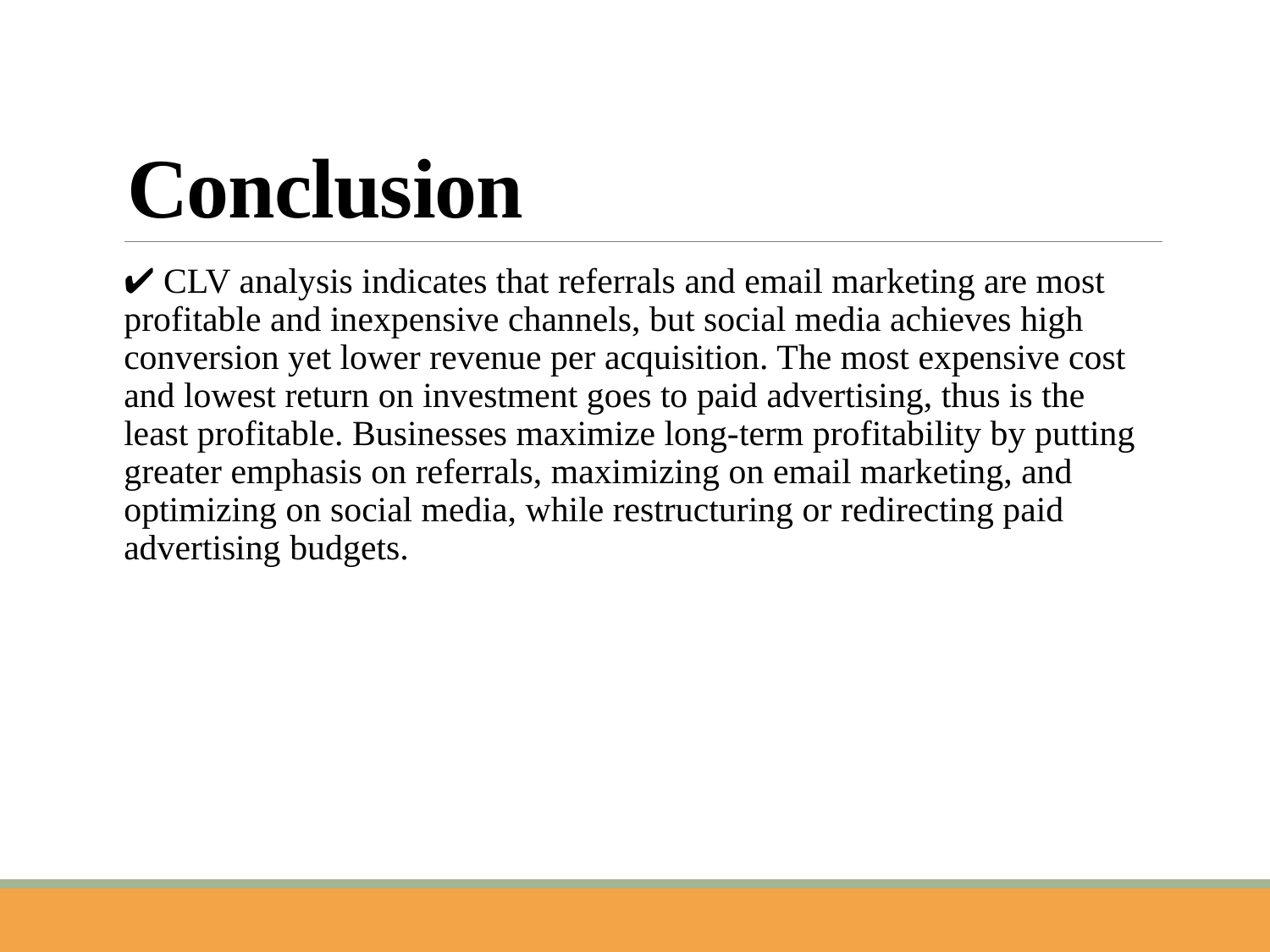

# Conclusion
✔ CLV analysis indicates that referrals and email marketing are most profitable and inexpensive channels, but social media achieves high conversion yet lower revenue per acquisition. The most expensive cost and lowest return on investment goes to paid advertising, thus is the least profitable. Businesses maximize long-term profitability by putting greater emphasis on referrals, maximizing on email marketing, and optimizing on social media, while restructuring or redirecting paid advertising budgets.